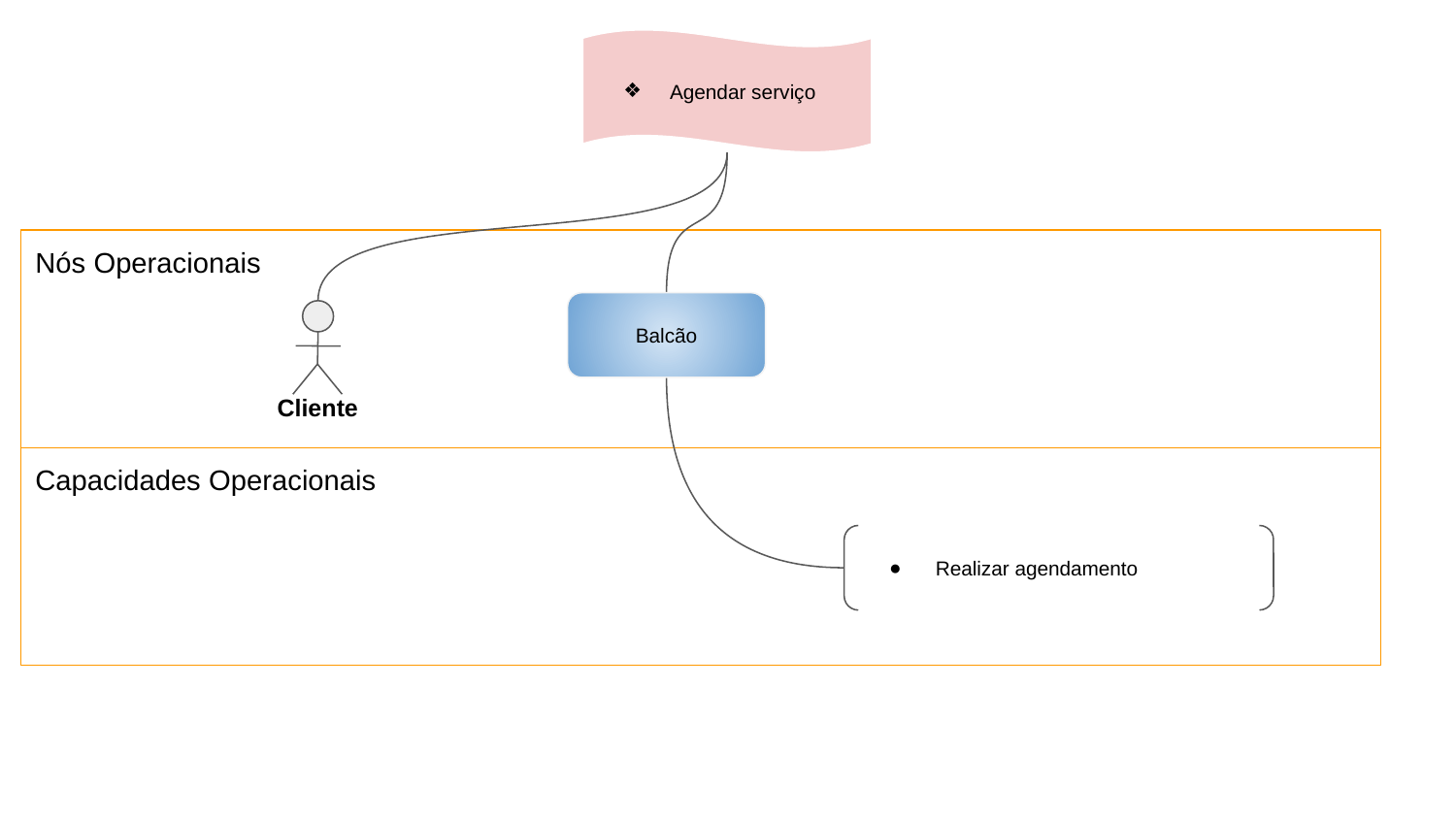

Agendar serviço
Nós Operacionais
Balcão

Cliente
Capacidades Operacionais
Realizar agendamento